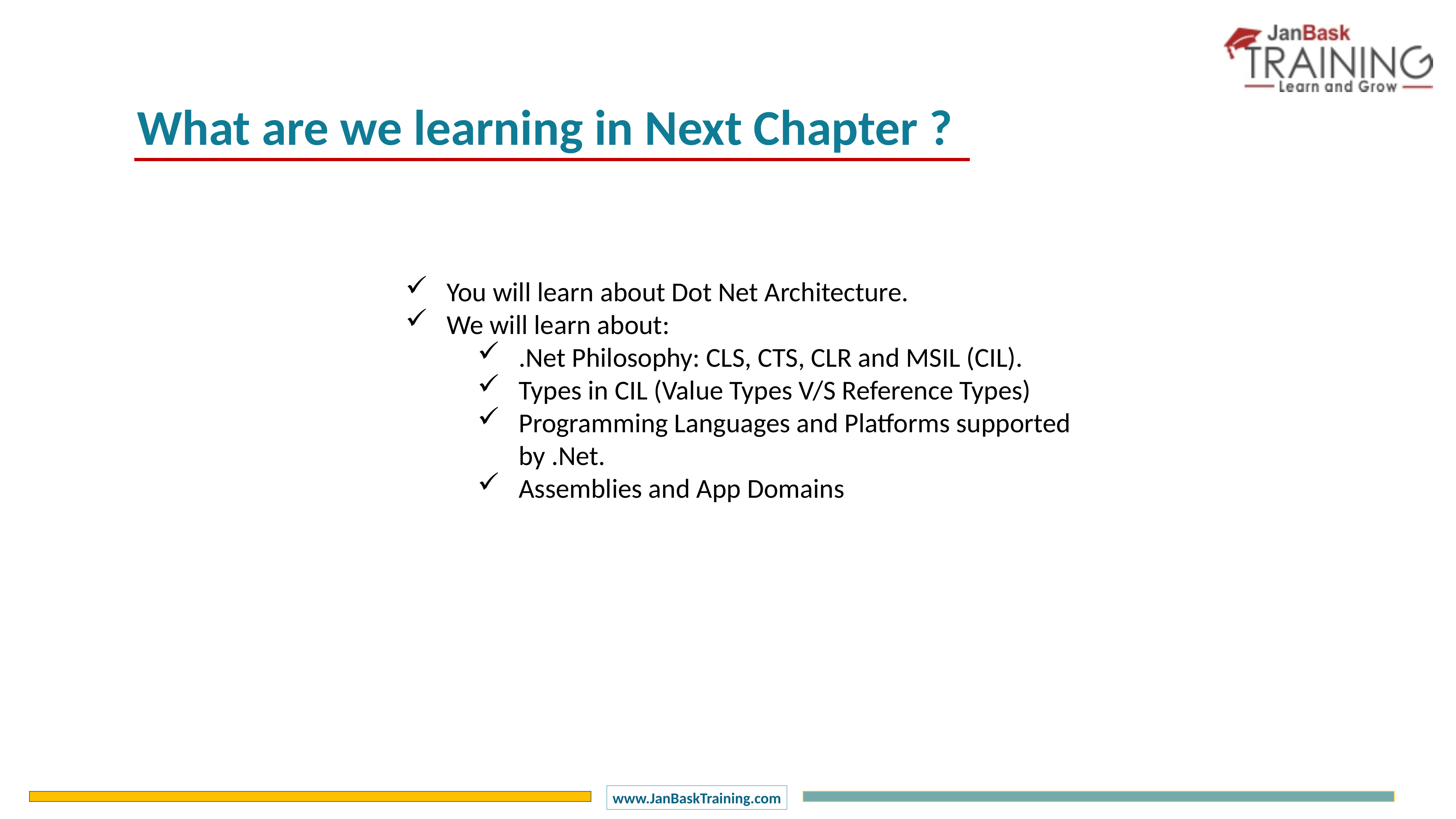

What are we learning in Next Chapter ?
You will learn about Dot Net Architecture.
We will learn about:
.Net Philosophy: CLS, CTS, CLR and MSIL (CIL).
Types in CIL (Value Types V/S Reference Types)
Programming Languages and Platforms supported by .Net.
Assemblies and App Domains